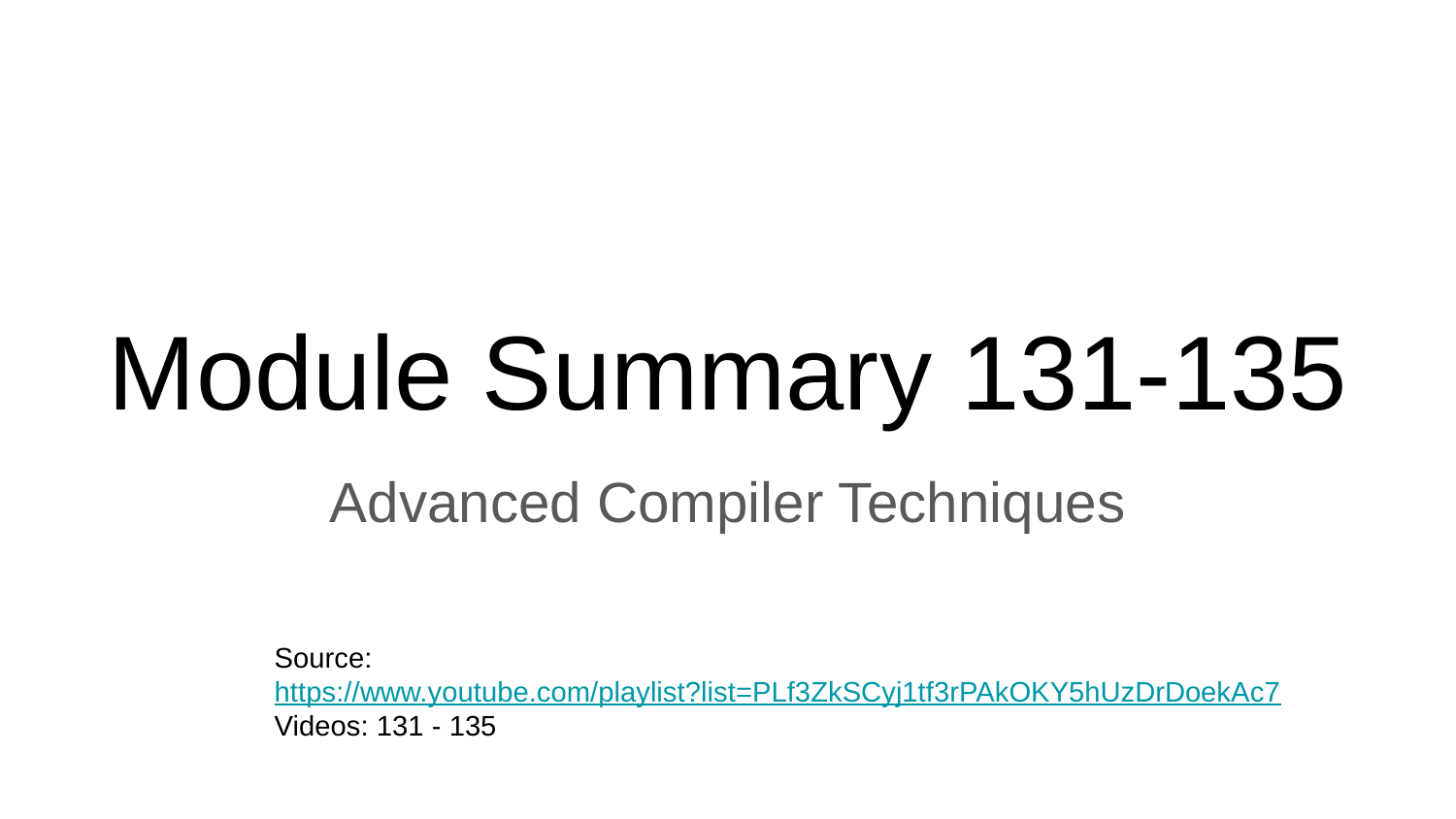

# Module Summary 131-135
Advanced Compiler Techniques
Source: https://www.youtube.com/playlist?list=PLf3ZkSCyj1tf3rPAkOKY5hUzDrDoekAc7
Videos: 131 - 135